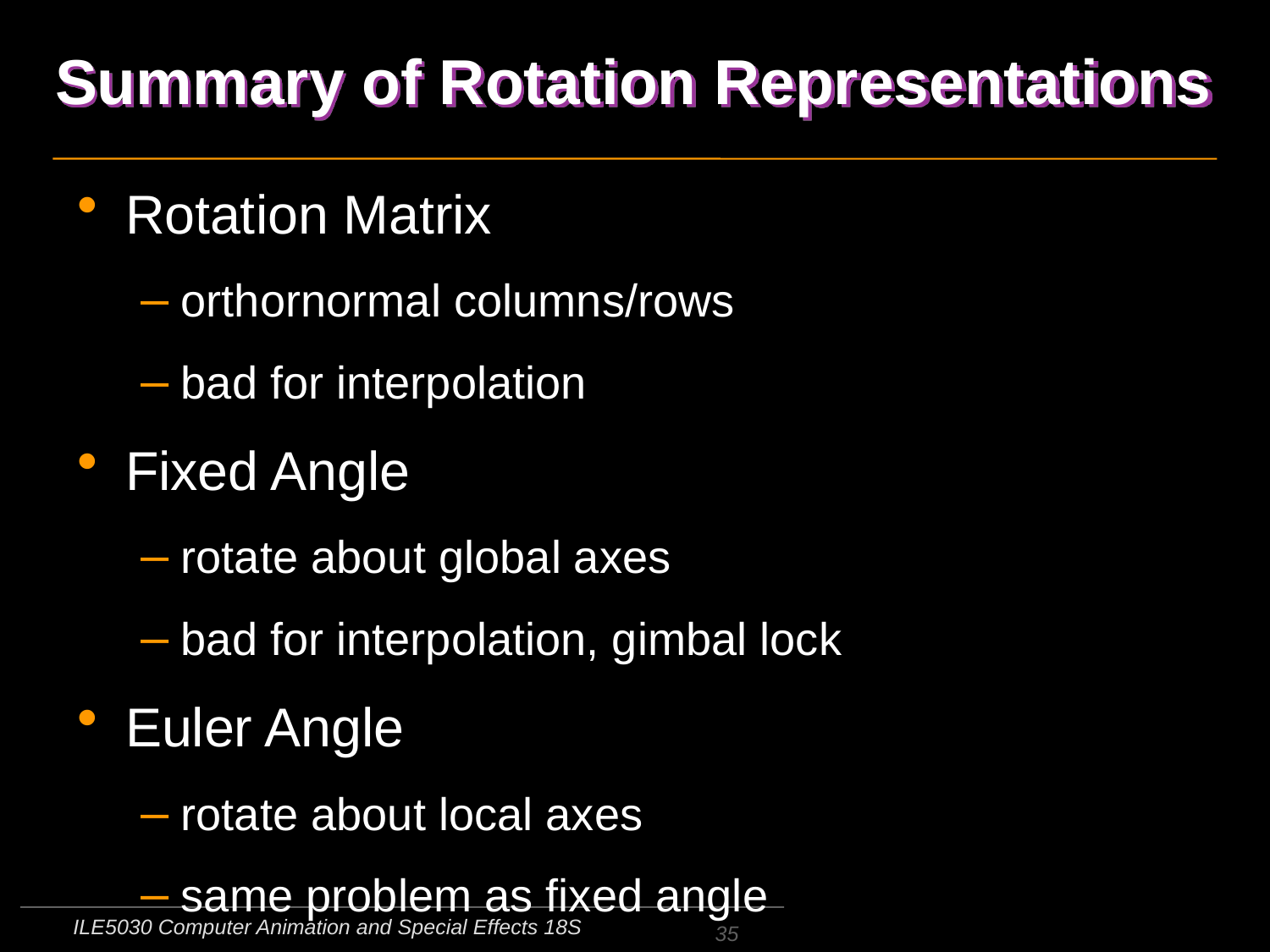

# Summary of Rotation Representations
Rotation Matrix
orthornormal columns/rows
bad for interpolation
Fixed Angle
rotate about global axes
bad for interpolation, gimbal lock
Euler Angle
rotate about local axes
same problem as fixed angle
ILE5030 Computer Animation and Special Effects 18S
35